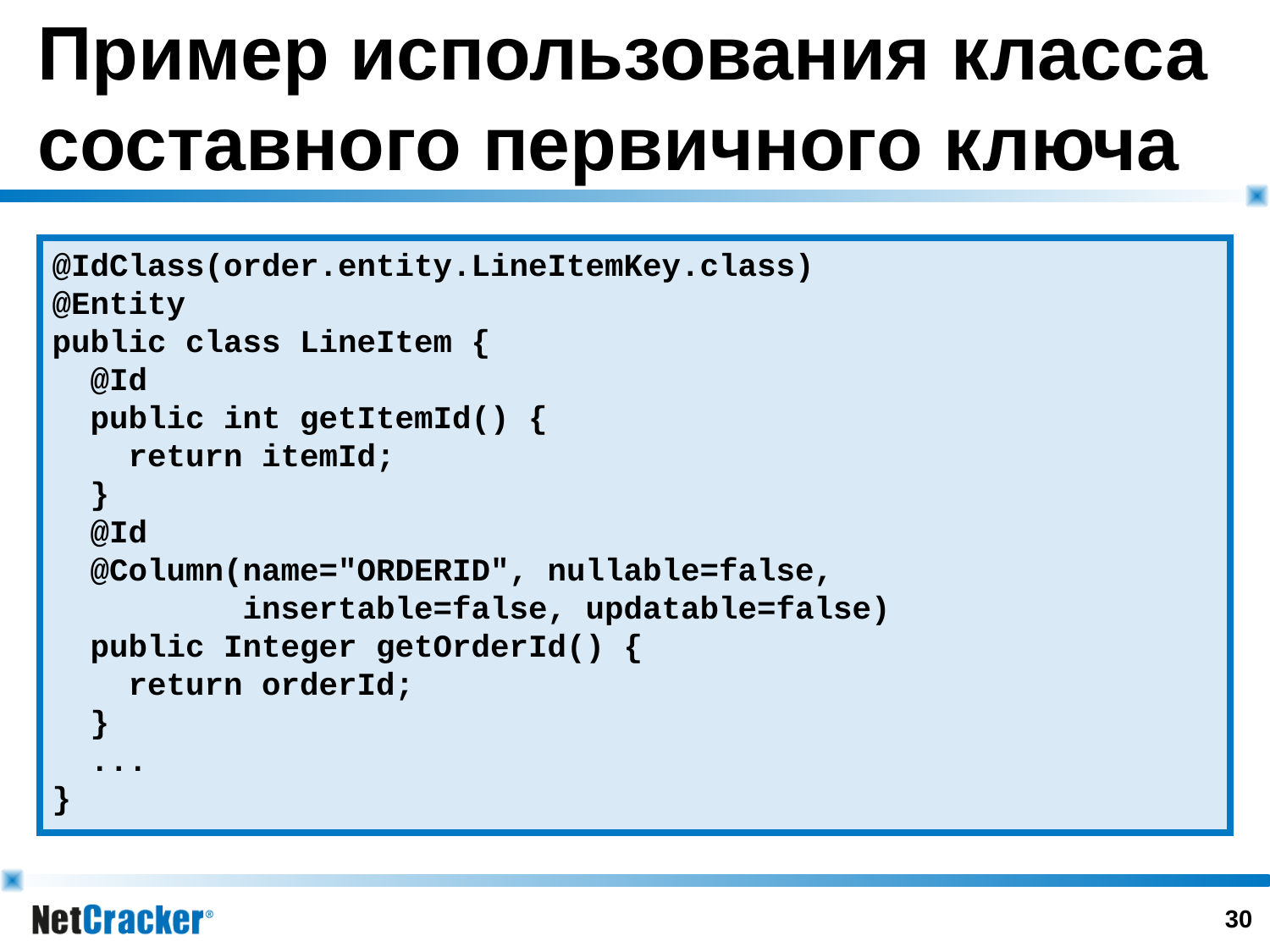

# Пример использования класса составного первичного ключа
@IdClass(order.entity.LineItemKey.class)
@Entity
public class LineItem {
  @Id
  public int getItemId() {
    return itemId;
  }
  @Id
  @Column(name="ORDERID", nullable=false,
          insertable=false, updatable=false)
  public Integer getOrderId() {
    return orderId;
  }
  ...
}
30